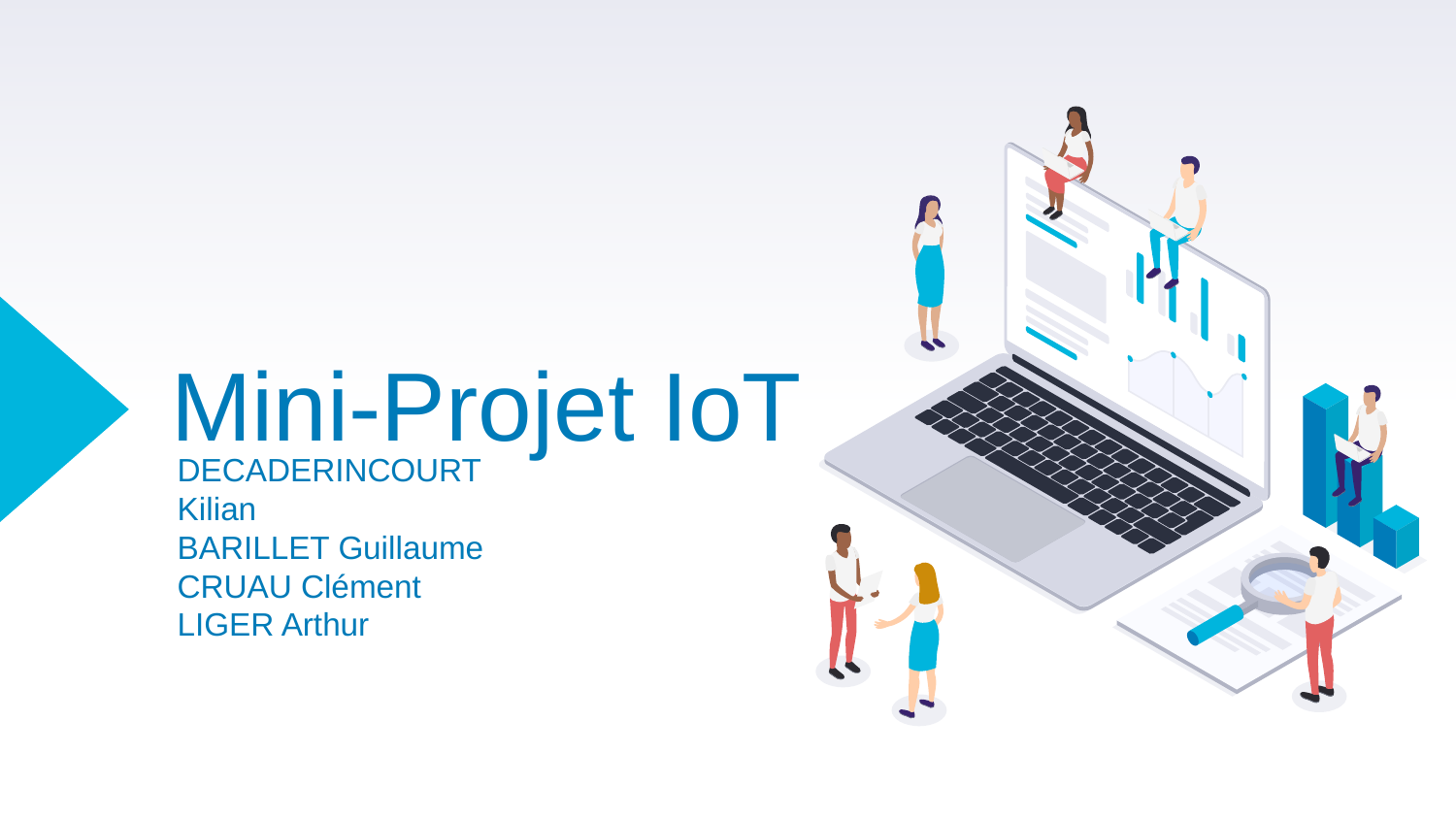

# Mini-Projet IoT
DECADERINCOURT Kilian
BARILLET Guillaume
CRUAU Clément
LIGER Arthur